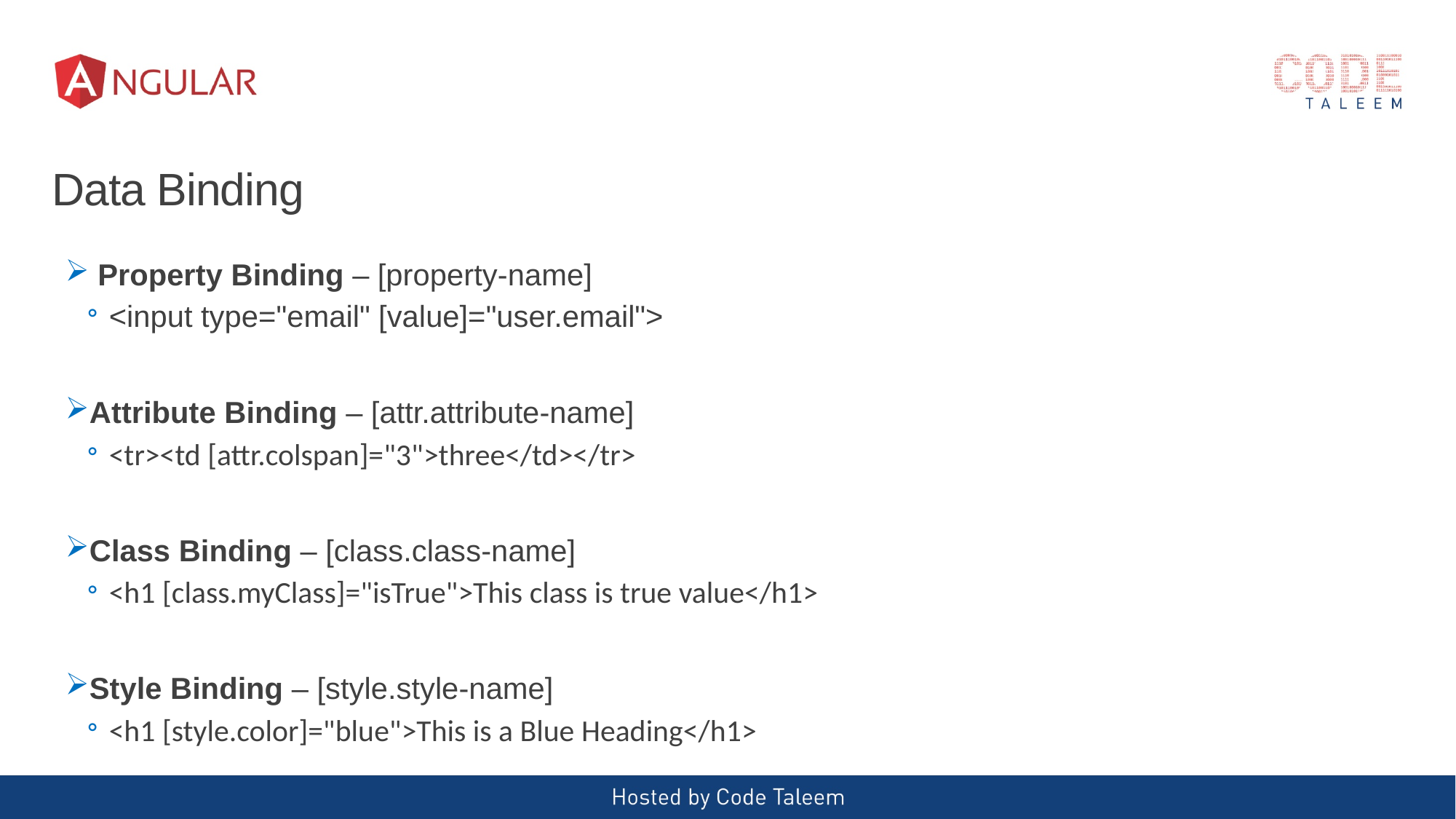

# Data Binding
 Property Binding – [property-name]
<input type="email" [value]="user.email">

Attribute Binding – [attr.attribute-name]
<tr><td [attr.colspan]="3">three</td></tr>

Class Binding – [class.class-name]
<h1 [class.myClass]="isTrue">This class is true value</h1>

Style Binding – [style.style-name]
<h1 [style.color]="blue">This is a Blue Heading</h1>